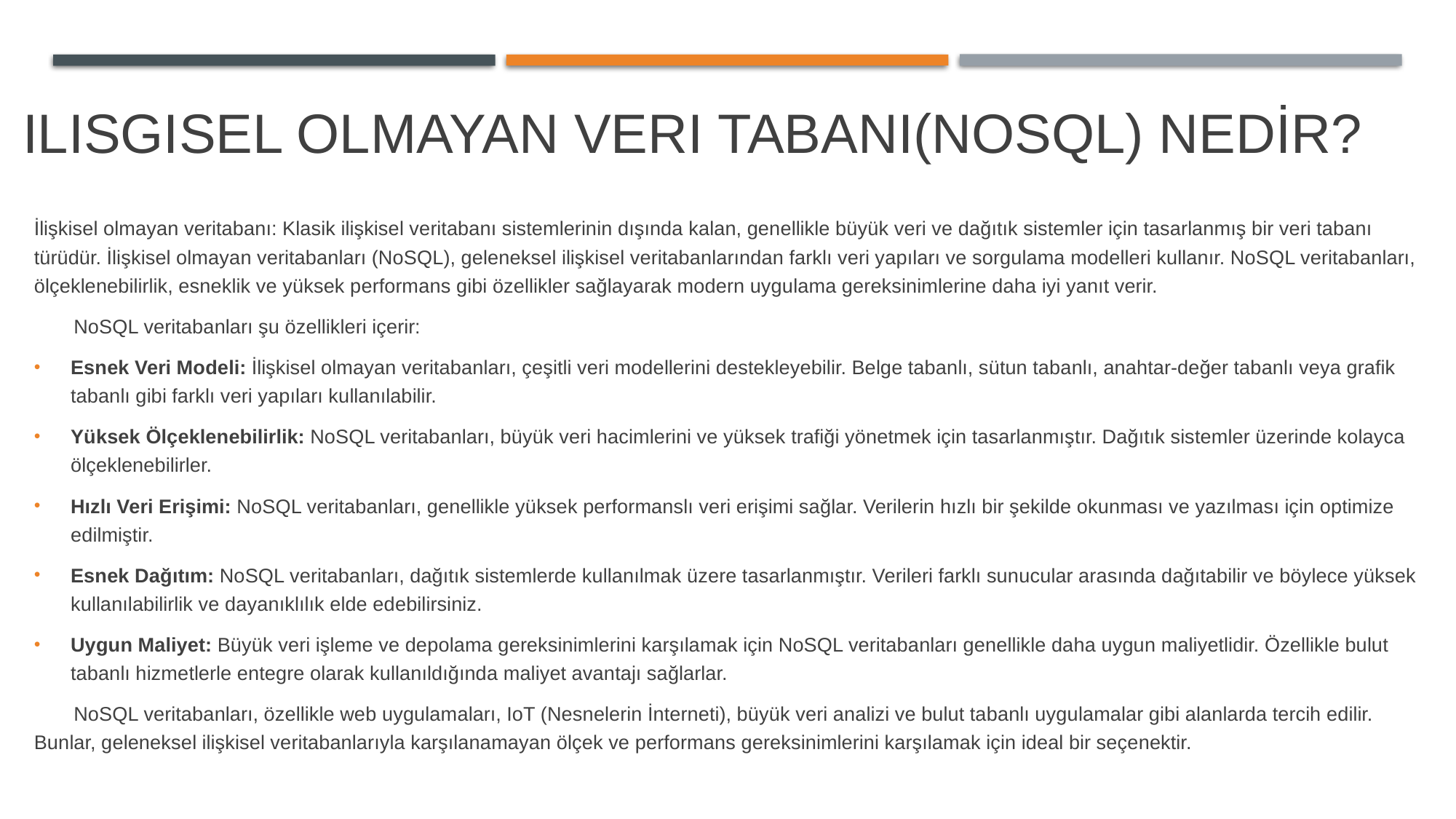

# Ilısgısel olmayan verı tabanı(nosql) nedir?
İlişkisel olmayan veritabanı: Klasik ilişkisel veritabanı sistemlerinin dışında kalan, genellikle büyük veri ve dağıtık sistemler için tasarlanmış bir veri tabanı türüdür. İlişkisel olmayan veritabanları (NoSQL), geleneksel ilişkisel veritabanlarından farklı veri yapıları ve sorgulama modelleri kullanır. NoSQL veritabanları, ölçeklenebilirlik, esneklik ve yüksek performans gibi özellikler sağlayarak modern uygulama gereksinimlerine daha iyi yanıt verir.
  NoSQL veritabanları şu özellikleri içerir:
Esnek Veri Modeli: İlişkisel olmayan veritabanları, çeşitli veri modellerini destekleyebilir. Belge tabanlı, sütun tabanlı, anahtar-değer tabanlı veya grafik tabanlı gibi farklı veri yapıları kullanılabilir.
Yüksek Ölçeklenebilirlik: NoSQL veritabanları, büyük veri hacimlerini ve yüksek trafiği yönetmek için tasarlanmıştır. Dağıtık sistemler üzerinde kolayca ölçeklenebilirler.
Hızlı Veri Erişimi: NoSQL veritabanları, genellikle yüksek performanslı veri erişimi sağlar. Verilerin hızlı bir şekilde okunması ve yazılması için optimize edilmiştir.
Esnek Dağıtım: NoSQL veritabanları, dağıtık sistemlerde kullanılmak üzere tasarlanmıştır. Verileri farklı sunucular arasında dağıtabilir ve böylece yüksek kullanılabilirlik ve dayanıklılık elde edebilirsiniz.
Uygun Maliyet: Büyük veri işleme ve depolama gereksinimlerini karşılamak için NoSQL veritabanları genellikle daha uygun maliyetlidir. Özellikle bulut tabanlı hizmetlerle entegre olarak kullanıldığında maliyet avantajı sağlarlar.
  NoSQL veritabanları, özellikle web uygulamaları, IoT (Nesnelerin İnterneti), büyük veri analizi ve bulut tabanlı uygulamalar gibi alanlarda tercih edilir. Bunlar, geleneksel ilişkisel veritabanlarıyla karşılanamayan ölçek ve performans gereksinimlerini karşılamak için ideal bir seçenektir.